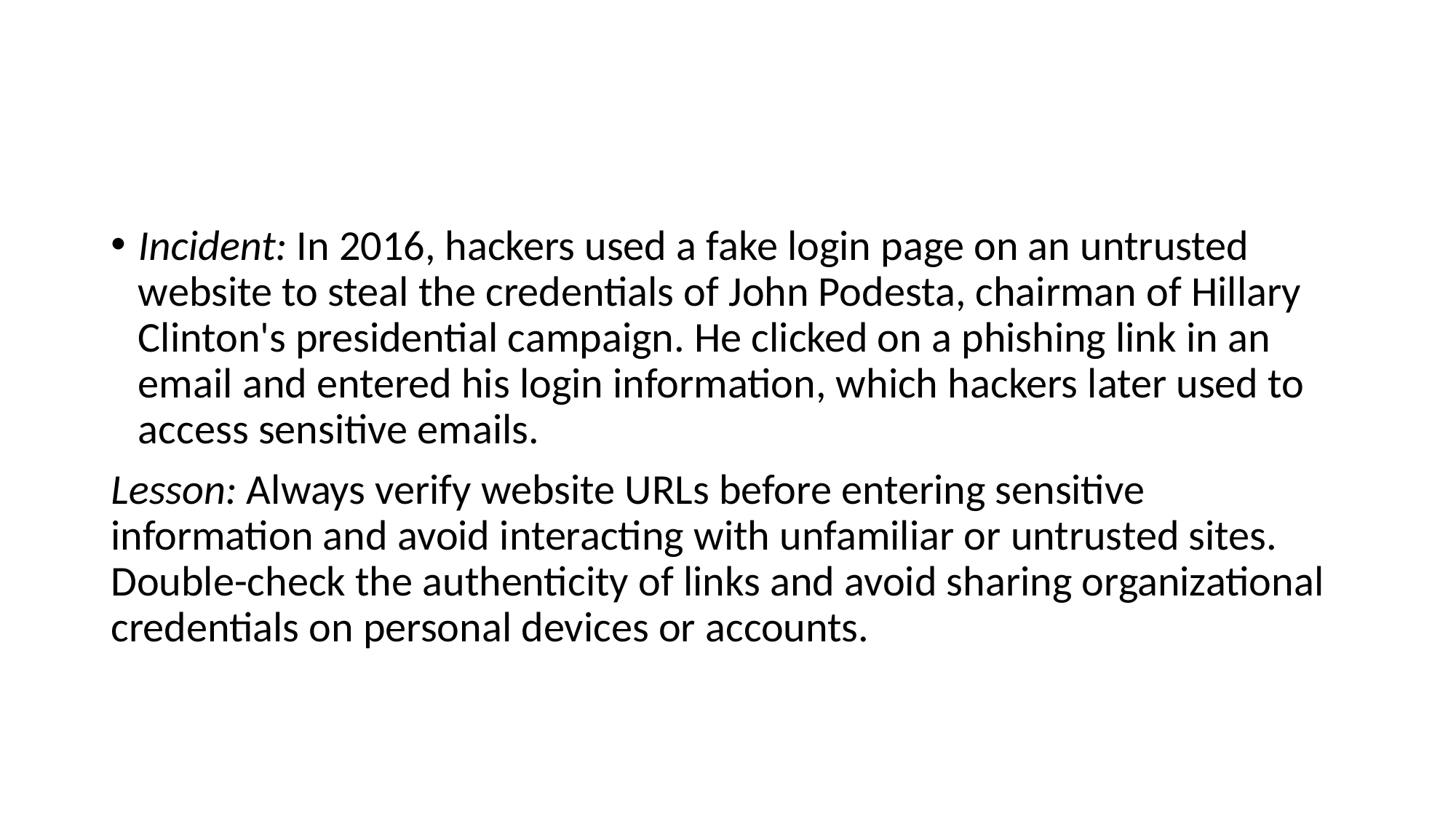

#
Incident: In 2016, hackers used a fake login page on an untrusted website to steal the credentials of John Podesta, chairman of Hillary Clinton's presidential campaign. He clicked on a phishing link in an email and entered his login information, which hackers later used to access sensitive emails.
Lesson: Always verify website URLs before entering sensitive information and avoid interacting with unfamiliar or untrusted sites. Double-check the authenticity of links and avoid sharing organizational credentials on personal devices or accounts.